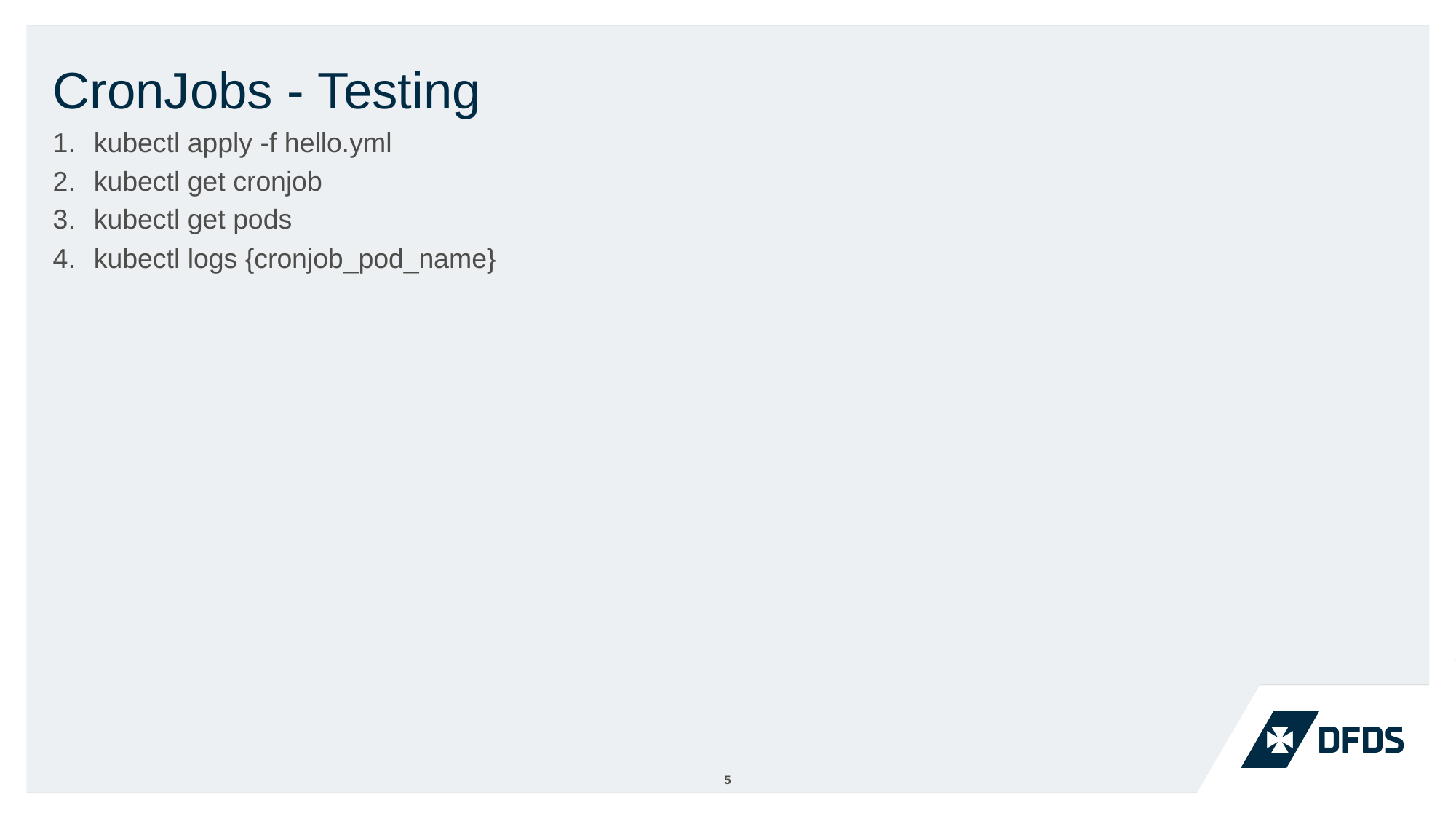

# CronJobs - Testing
kubectl apply -f hello.yml
kubectl get cronjob
kubectl get pods
kubectl logs {cronjob_pod_name}

5